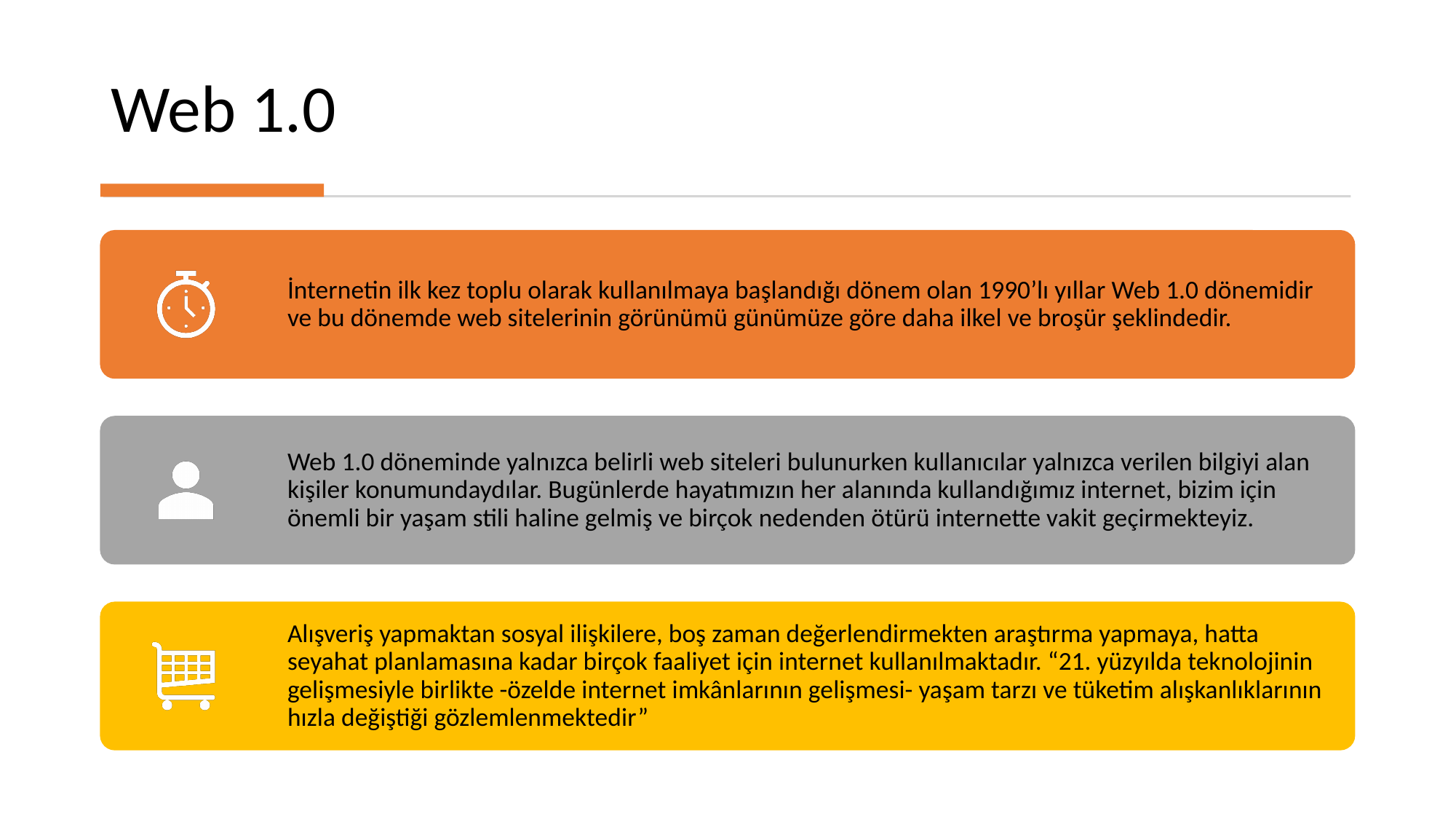

# Web 1.0

İnternetin ilk kez toplu olarak kullanılmaya başlandığı dönem olan 1990’lı yıllar Web 1.0 dönemidir ve bu dönemde web sitelerinin görünümü günümüze göre daha ilkel ve broşür şeklindedir.
Web 1.0 döneminde yalnızca belirli web siteleri bulunurken kullanıcılar yalnızca verilen bilgiyi alan kişiler konumundaydılar. Bugünlerde hayatımızın her alanında kullandığımız internet, bizim için önemli bir yaşam stili haline gelmiş ve birçok nedenden ötürü internette vakit geçirmekteyiz.
Alışveriş yapmaktan sosyal ilişkilere, boş zaman değerlendirmekten araştırma yapmaya, hatta seyahat planlamasına kadar birçok faaliyet için internet kullanılmaktadır. “21. yüzyılda teknolojinin gelişmesiyle birlikte -özelde internet imkânlarının gelişmesi- yaşam tarzı ve tüketim alışkanlıklarının hızla değiştiği gözlemlenmektedir”